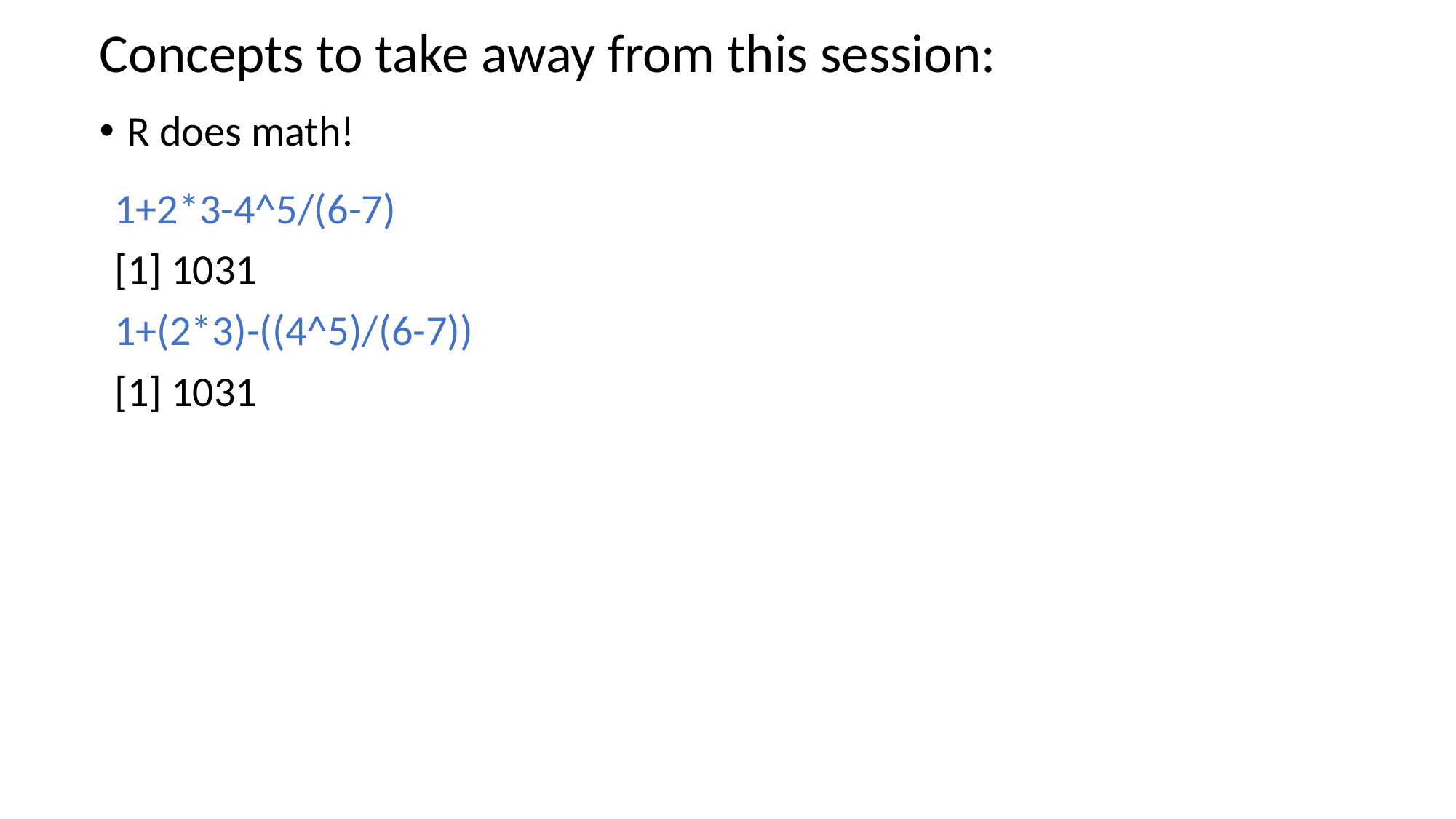

# Concepts to take away from this session:
R does math!

1+2*3-4^5/(6-7)
[1] 1031
1+(2*3)-((4^5)/(6-7))
[1] 1031